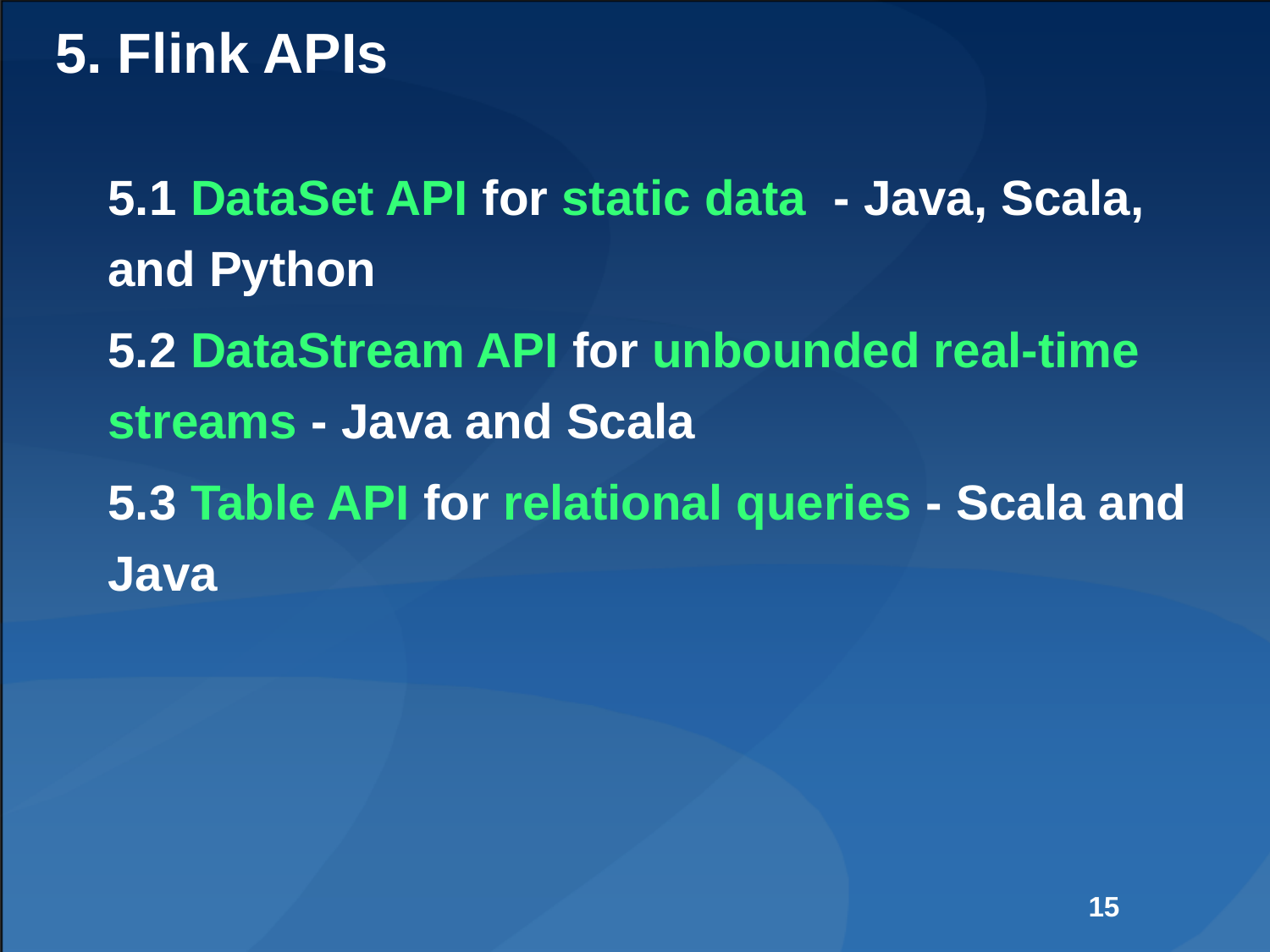

# 5. Flink APIs
5.1 DataSet API for static data  - Java, Scala, and Python
5.2 DataStream API for unbounded real-time streams - Java and Scala
5.3 Table API for relational queries - Scala and Java
15